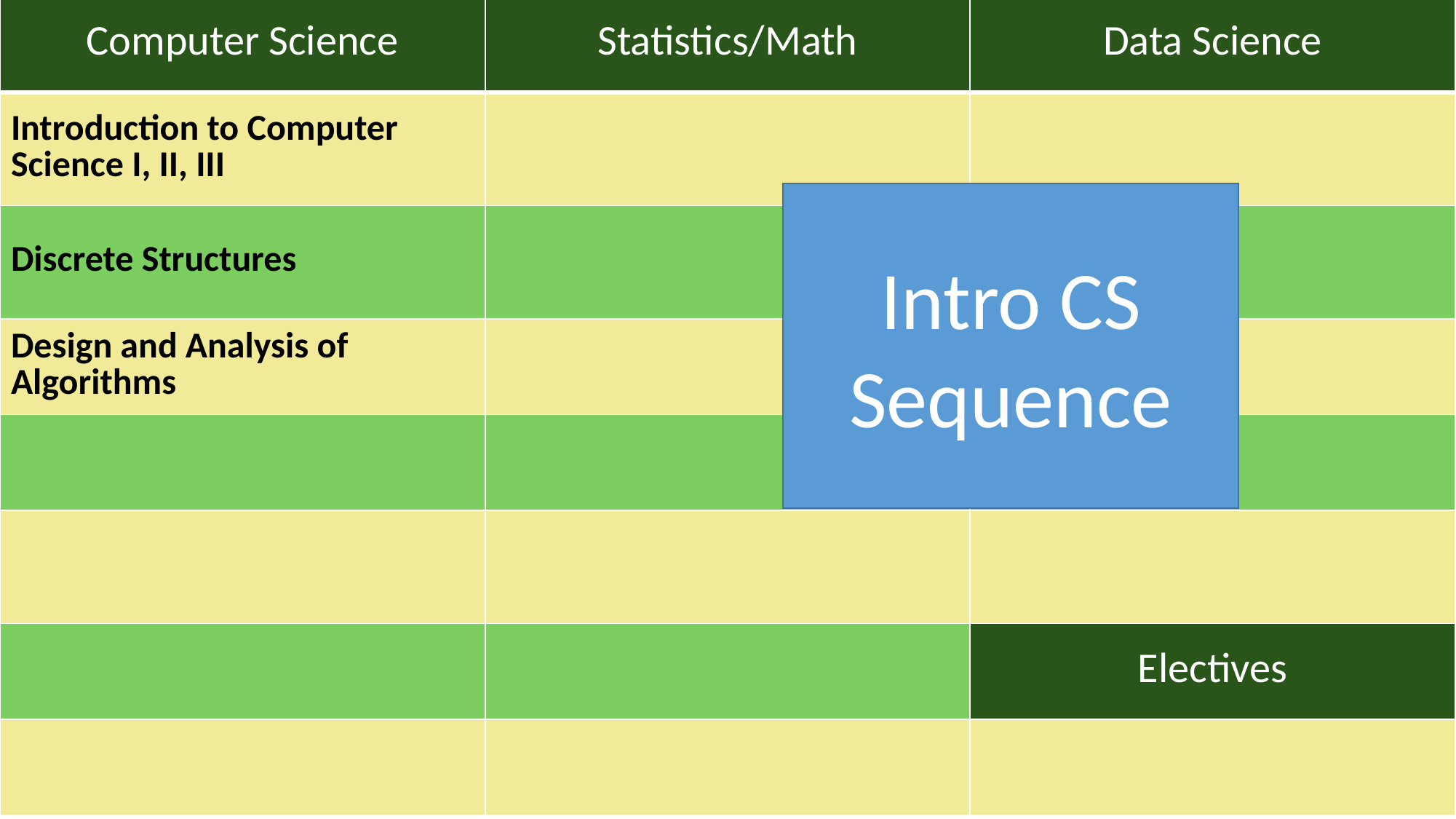

| Computer Science | Statistics/Math | Data Science |
| --- | --- | --- |
| Introduction to Computer Science I, II, III |  |  |
| Discrete Structures |  |  |
| Design and Analysis of Algorithms |  |  |
|  |  |  |
|  |  |  |
|  |  | Electives |
|  |  |  |
Intro CS Sequence
August 12, 2015
BDA EDCON 2015 - Puerto Rico